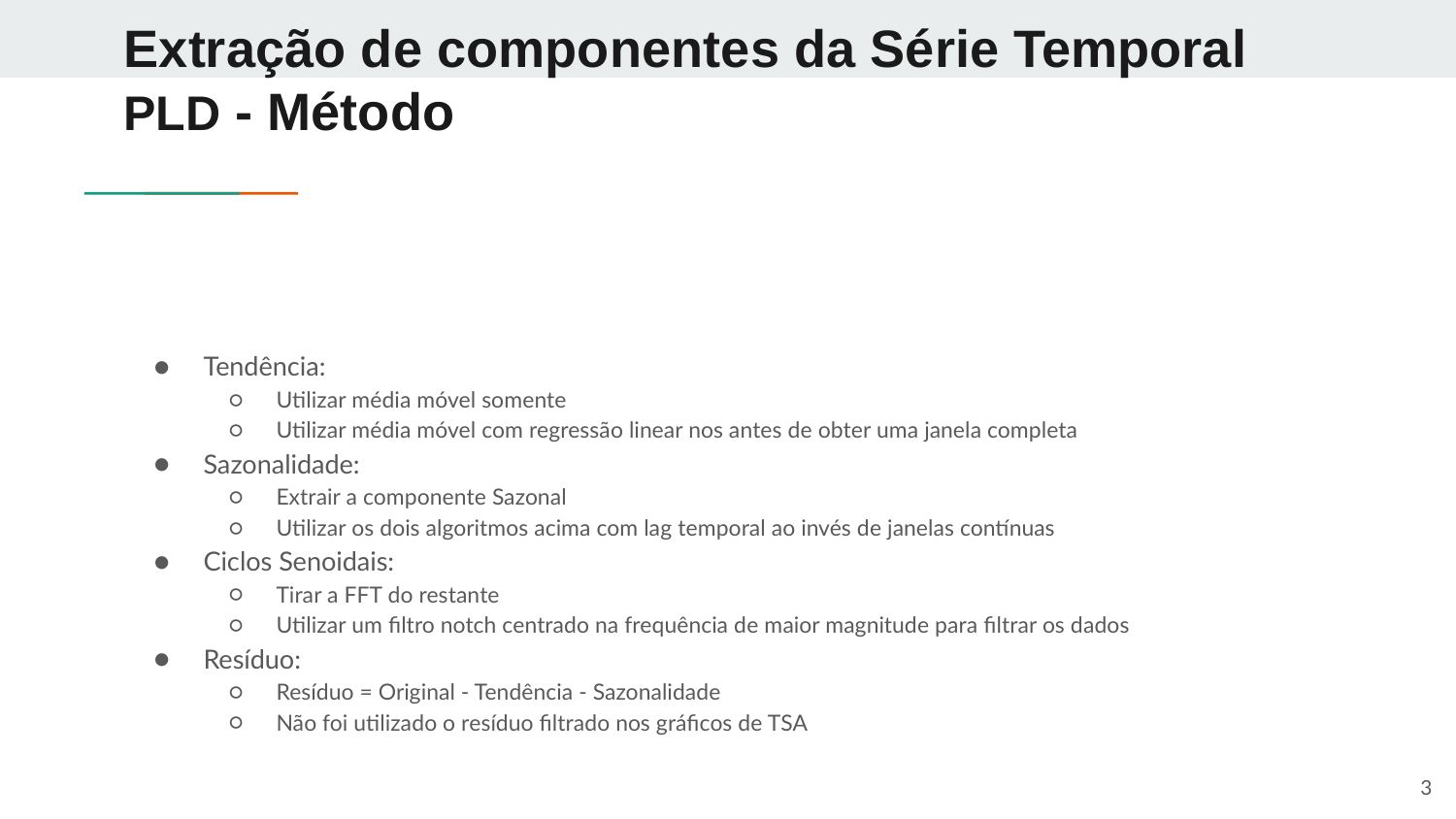

# Extração de componentes da Série Temporal PLD - Método
Tendência:
Utilizar média móvel somente
Utilizar média móvel com regressão linear nos antes de obter uma janela completa
Sazonalidade:
Extrair a componente Sazonal
Utilizar os dois algoritmos acima com lag temporal ao invés de janelas contínuas
Ciclos Senoidais:
Tirar a FFT do restante
Utilizar um filtro notch centrado na frequência de maior magnitude para filtrar os dados
Resíduo:
Resíduo = Original - Tendência - Sazonalidade
Não foi utilizado o resíduo filtrado nos gráficos de TSA
3